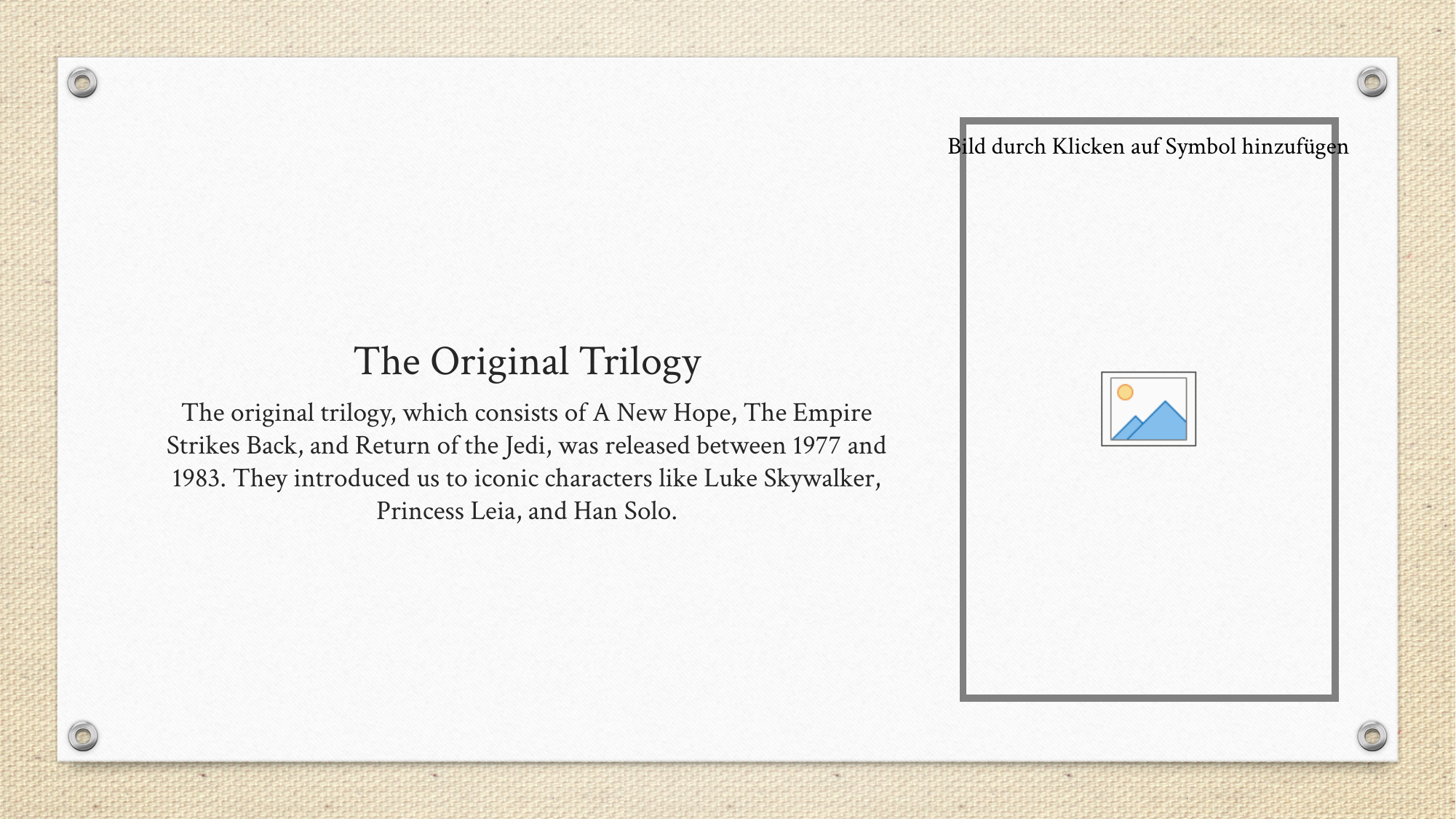

# The Original Trilogy
The original trilogy, which consists of A New Hope, The Empire Strikes Back, and Return of the Jedi, was released between 1977 and 1983. They introduced us to iconic characters like Luke Skywalker, Princess Leia, and Han Solo.